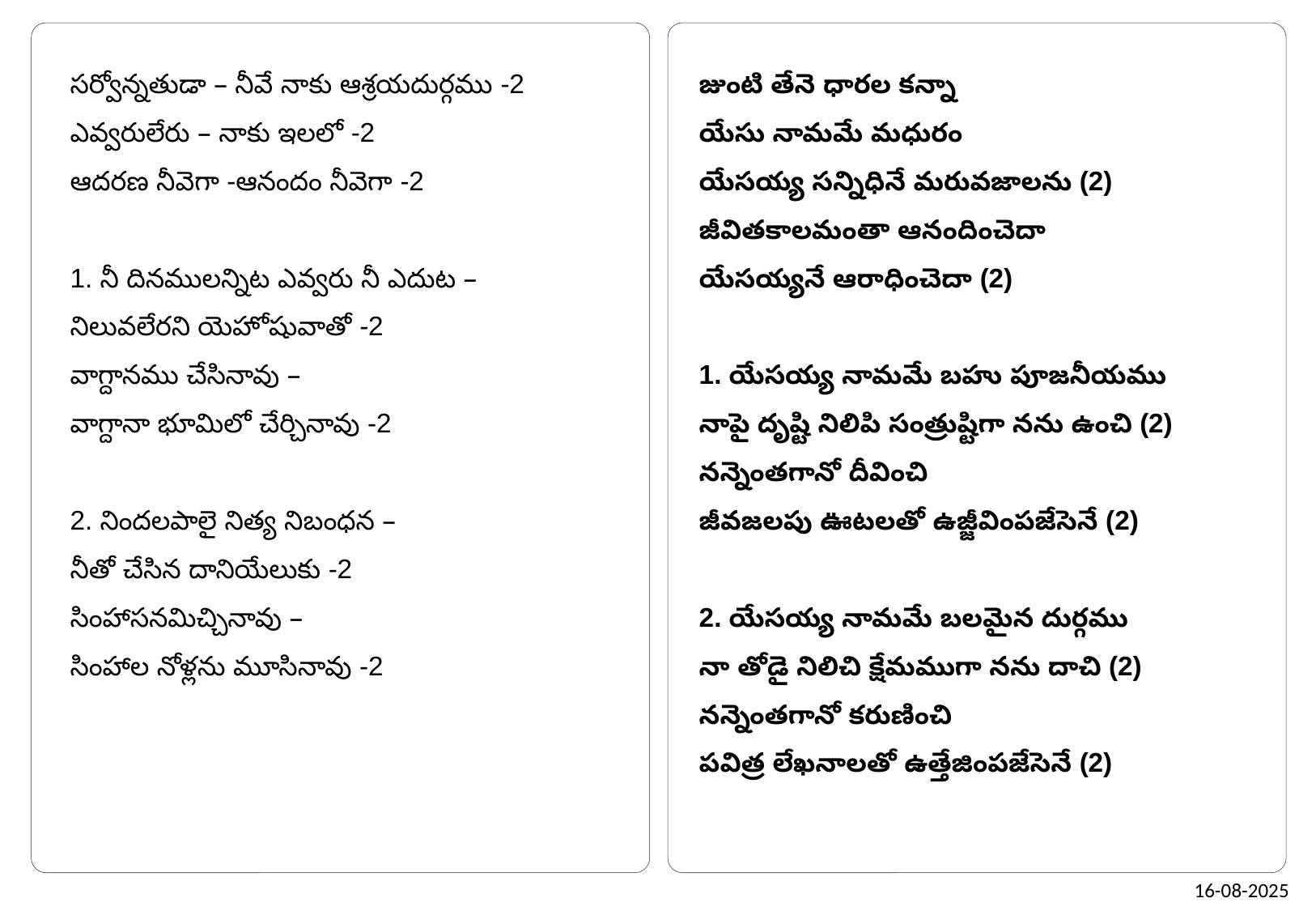

సర్వోన్నతుడా – నీవే నాకు ఆశ్రయదుర్గము -2
ఎవ్వరులేరు – నాకు ఇలలో -2
ఆదరణ నీవెగా -ఆనందం నీవెగా -2

1. నీ దినములన్నిట ఎవ్వరు నీ ఎదుట –
నిలువలేరని యెహోషువాతో -2
వాగ్దానము చేసినావు –
వాగ్దానా భూమిలో చేర్చినావు -2

2. నిందలపాలై నిత్య నిబంధన –
నీతో చేసిన దానియేలుకు -2
సింహాసనమిచ్చినావు –
సింహాల నోళ్లను మూసినావు -2
జుంటి తేనె ధారల కన్నా
యేసు నామమే మధురం
యేసయ్య సన్నిధినే మరువజాలను (2)
జీవితకాలమంతా ఆనందించెదా
యేసయ్యనే ఆరాధించెదా (2)

1. యేసయ్య నామమే బహు పూజనీయము
నాపై దృష్టి నిలిపి సంత్రుష్టిగా నను ఉంచి (2)
నన్నెంతగానో దీవించి
జీవజలపు ఊటలతో ఉజ్జీవింపజేసెనే (2)

2. యేసయ్య నామమే బలమైన దుర్గము
నా తోడై నిలిచి క్షేమముగా నను దాచి (2)
నన్నెంతగానో కరుణించి
పవిత్ర లేఖనాలతో ఉత్తేజింపజేసెనే (2)